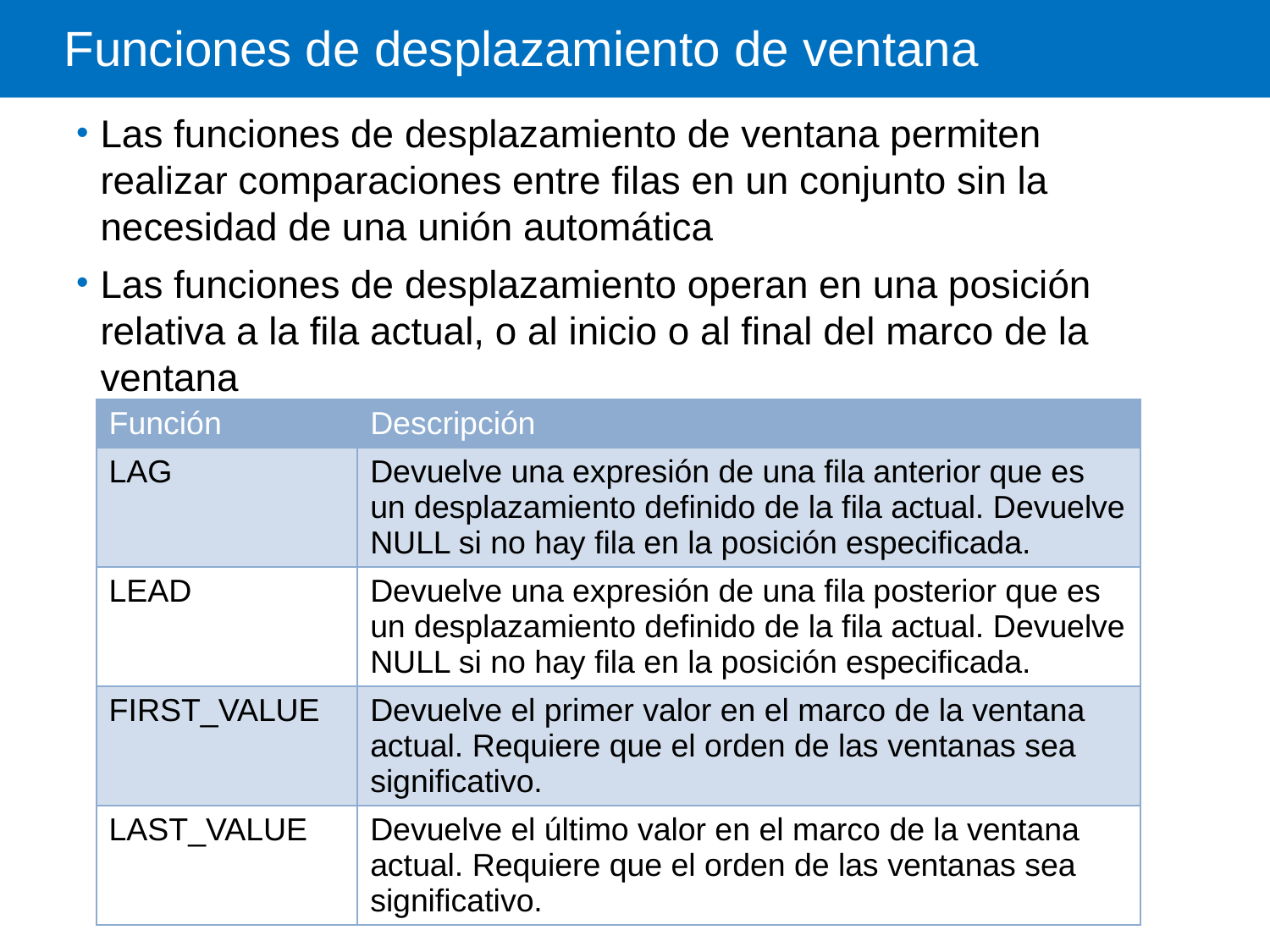

# Funciones de desplazamiento de ventana
Las funciones de desplazamiento de ventana permiten realizar comparaciones entre filas en un conjunto sin la necesidad de una unión automática
Las funciones de desplazamiento operan en una posición relativa a la fila actual, o al inicio o al final del marco de la ventana
| Función | Descripción |
| --- | --- |
| LAG | Devuelve una expresión de una fila anterior que es un desplazamiento definido de la fila actual. Devuelve NULL si no hay fila en la posición especificada. |
| LEAD | Devuelve una expresión de una fila posterior que es un desplazamiento definido de la fila actual. Devuelve NULL si no hay fila en la posición especificada. |
| FIRST\_VALUE | Devuelve el primer valor en el marco de la ventana actual. Requiere que el orden de las ventanas sea significativo. |
| LAST\_VALUE | Devuelve el último valor en el marco de la ventana actual. Requiere que el orden de las ventanas sea significativo. |